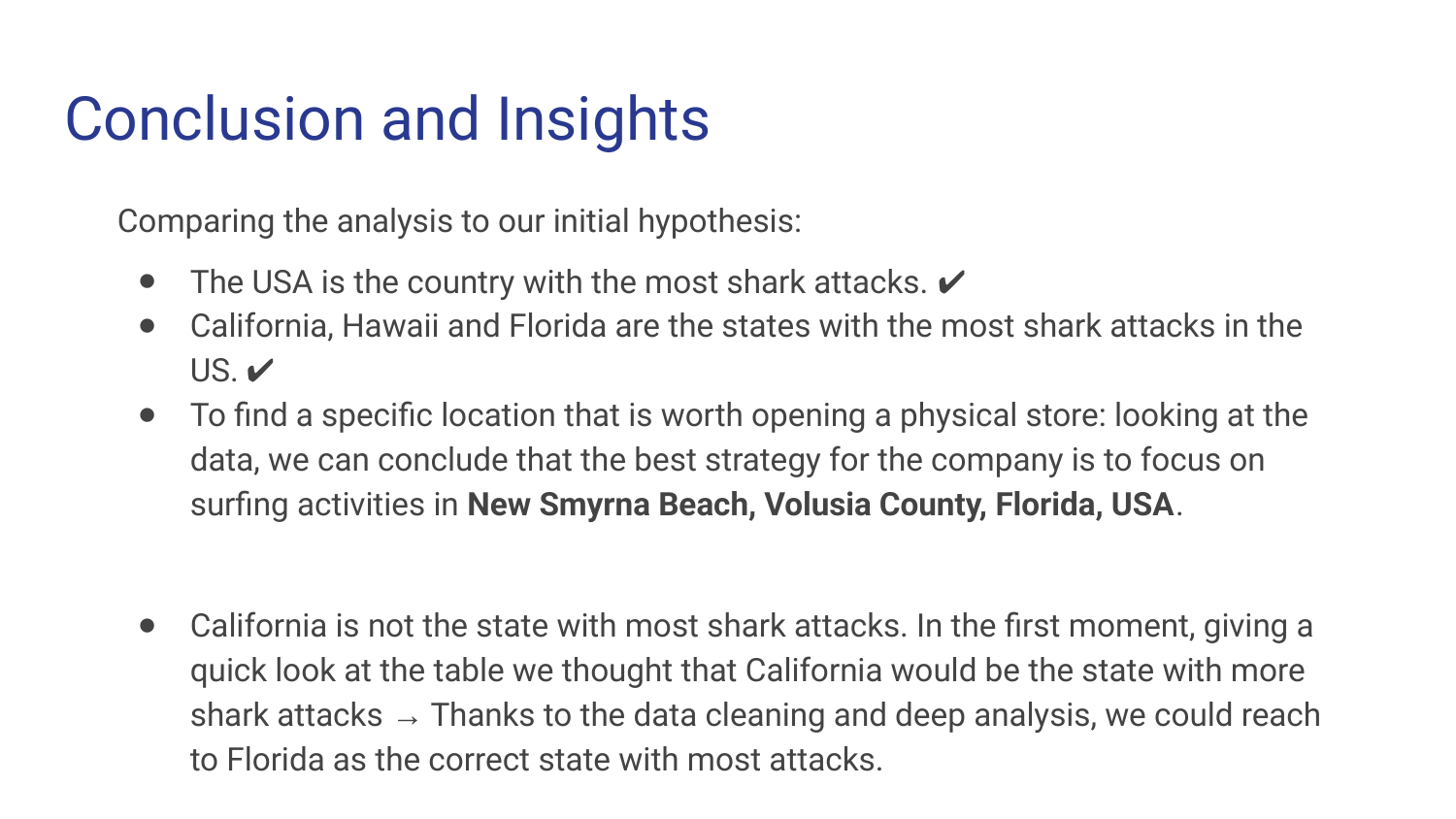

Conclusion and Insights

Comparing the analysis to our initial hypothesis:
The USA is the country with the most shark attacks. ✔
California, Hawaii and Florida are the states with the most shark attacks in the US. ✔
To find a specific location that is worth opening a physical store: looking at the data, we can conclude that the best strategy for the company is to focus on surfing activities in New Smyrna Beach, Volusia County, Florida, USA.

California is not the state with most shark attacks. In the first moment, giving a quick look at the table we thought that California would be the state with more shark attacks → Thanks to the data cleaning and deep analysis, we could reach to Florida as the correct state with most attacks.
05.9.XX
7.09.XX